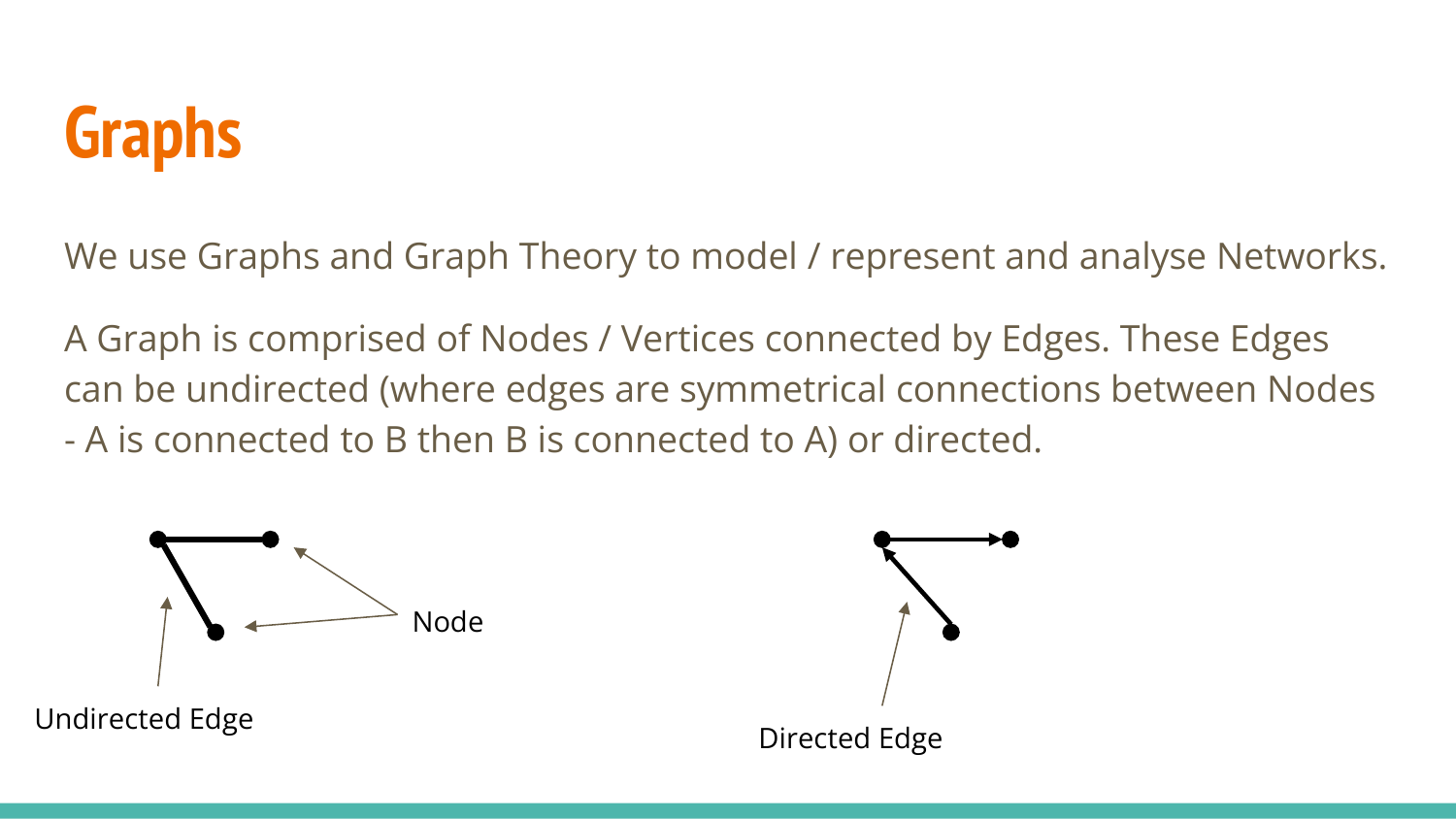

# Graphs
We use Graphs and Graph Theory to model / represent and analyse Networks.
A Graph is comprised of Nodes / Vertices connected by Edges. These Edges can be undirected (where edges are symmetrical connections between Nodes - A is connected to B then B is connected to A) or directed.

Node

Undirected Edge
Directed Edge